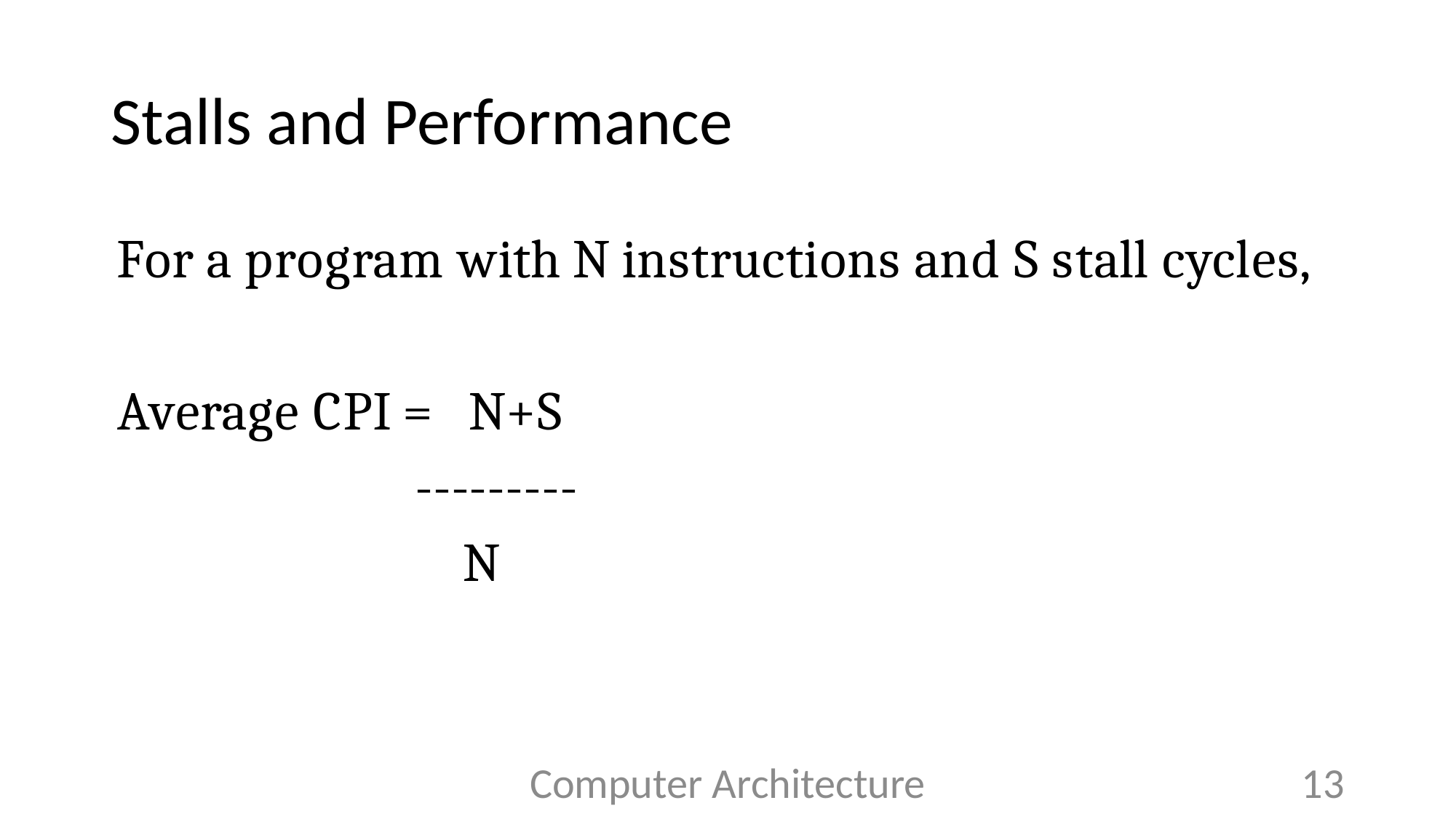

# Stalls and Performance
For a program with N instructions and S stall cycles,

Average CPI =   N+S
                         ---------
                             N

Computer Architecture
13